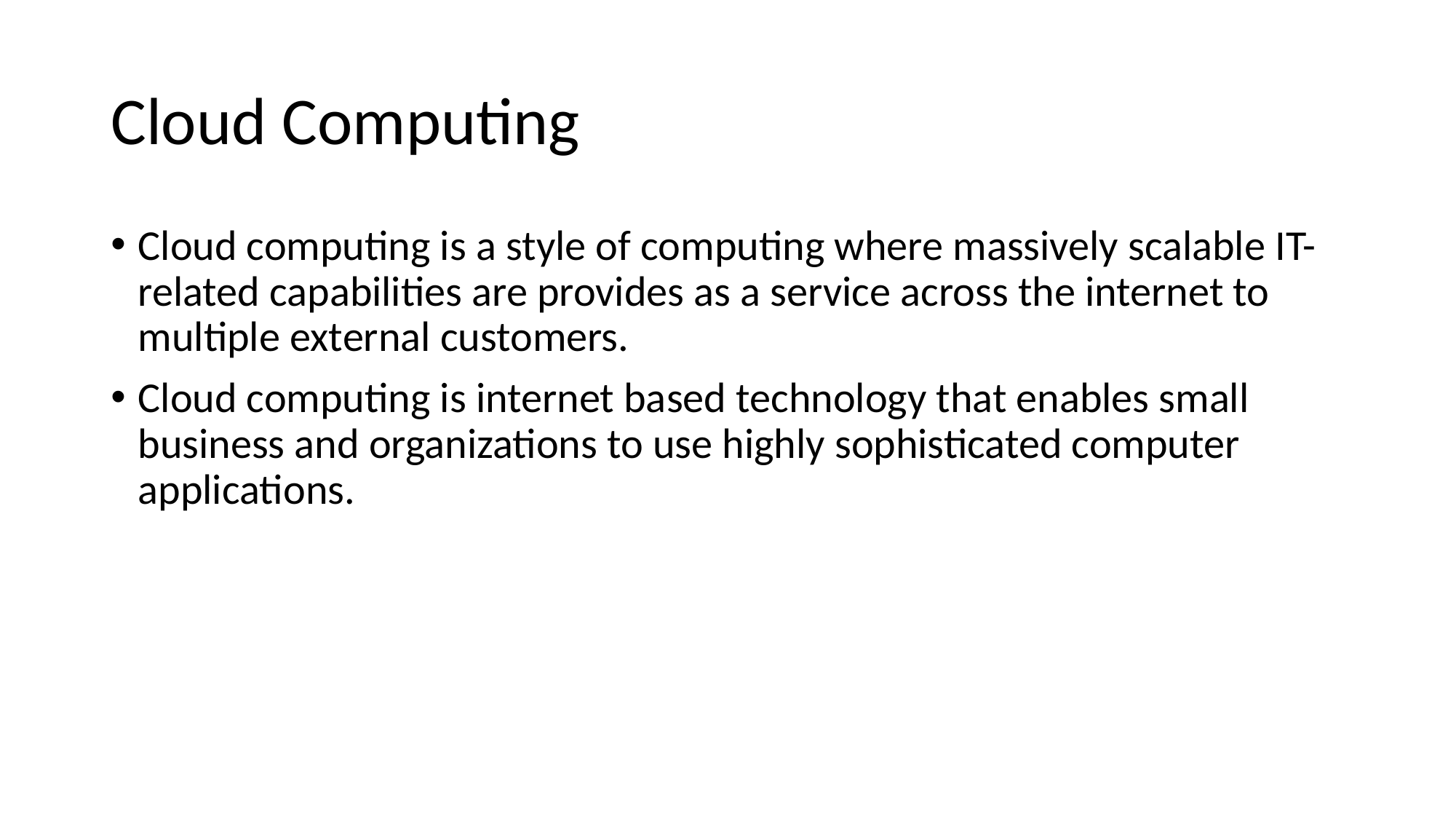

Cloud Computing
Cloud computing is a style of computing where massively scalable IT-related capabilities are provides as a service across the internet to multiple external customers.
Cloud computing is internet based technology that enables small business and organizations to use highly sophisticated computer applications.